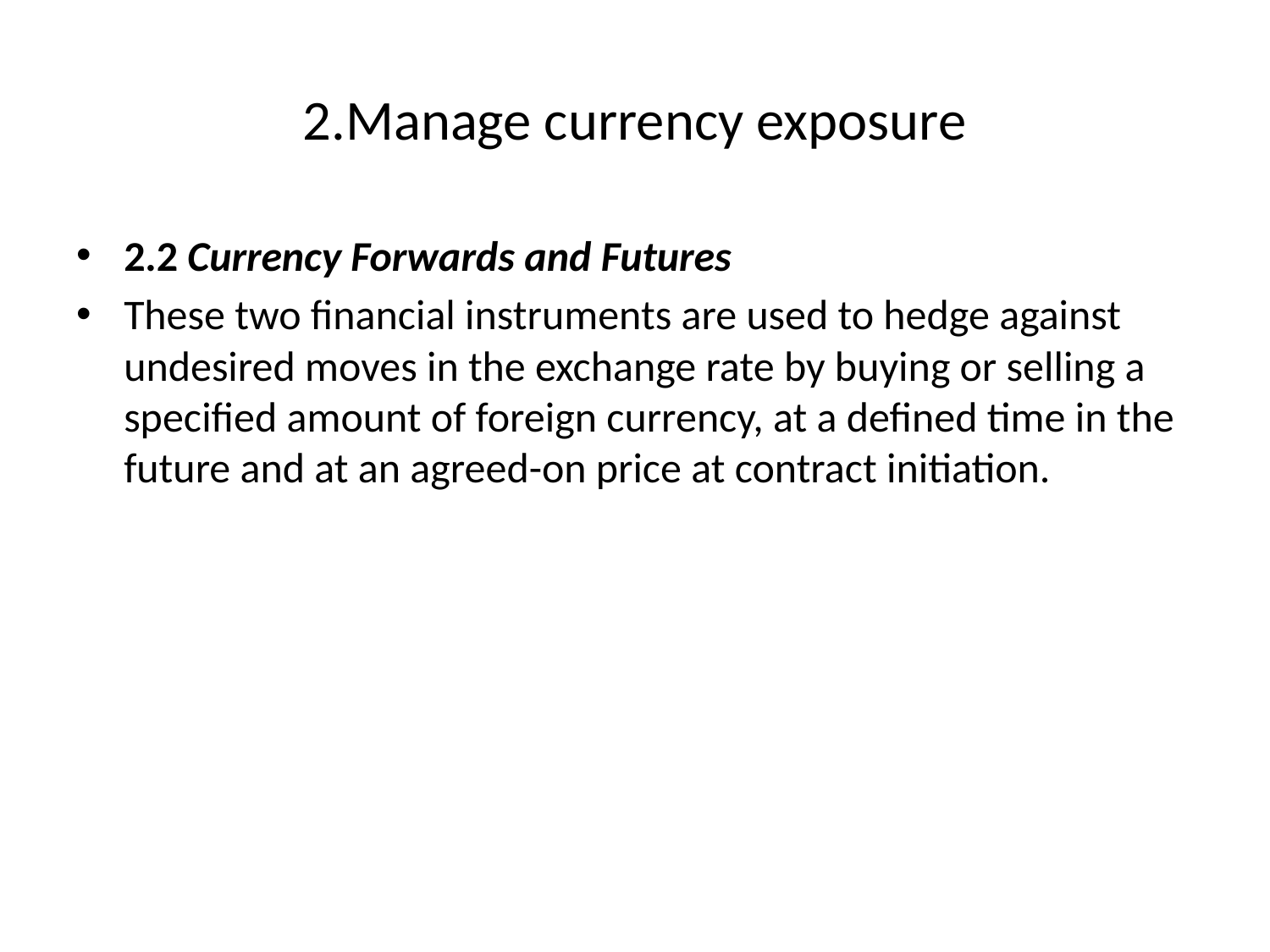

# 2.Manage currency exposure
2.2 Currency Forwards and Futures
These two financial instruments are used to hedge against undesired moves in the exchange rate by buying or selling a specified amount of foreign currency, at a defined time in the future and at an agreed-on price at contract initiation.